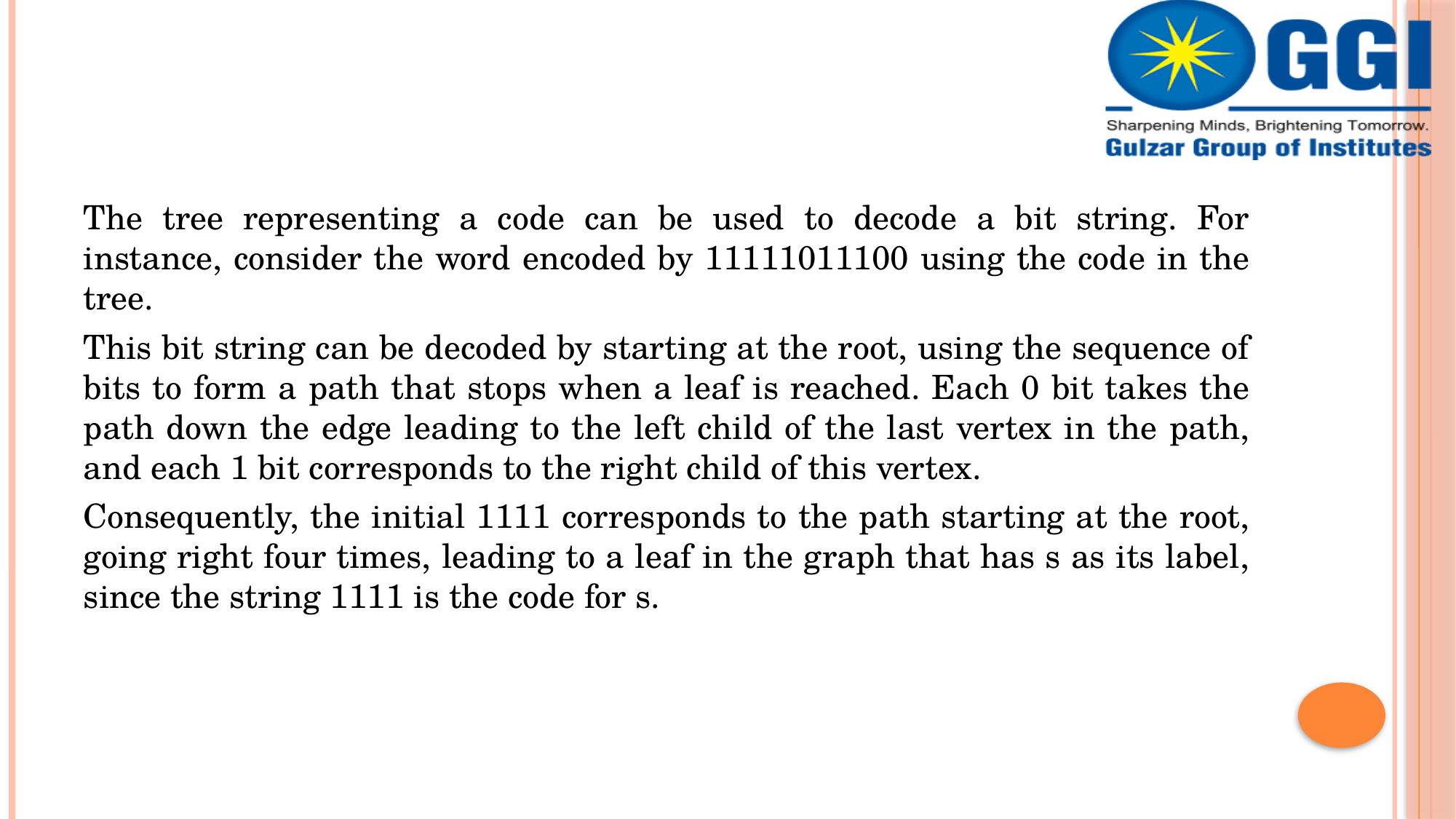

#
The tree representing a code can be used to decode a bit string. For instance, consider the word encoded by 11111011100 using the code in the tree.
This bit string can be decoded by starting at the root, using the sequence of bits to form a path that stops when a leaf is reached. Each 0 bit takes the path down the edge leading to the left child of the last vertex in the path, and each 1 bit corresponds to the right child of this vertex.
Consequently, the initial 1111 corresponds to the path starting at the root, going right four times, leading to a leaf in the graph that has s as its label, since the string 1111 is the code for s.